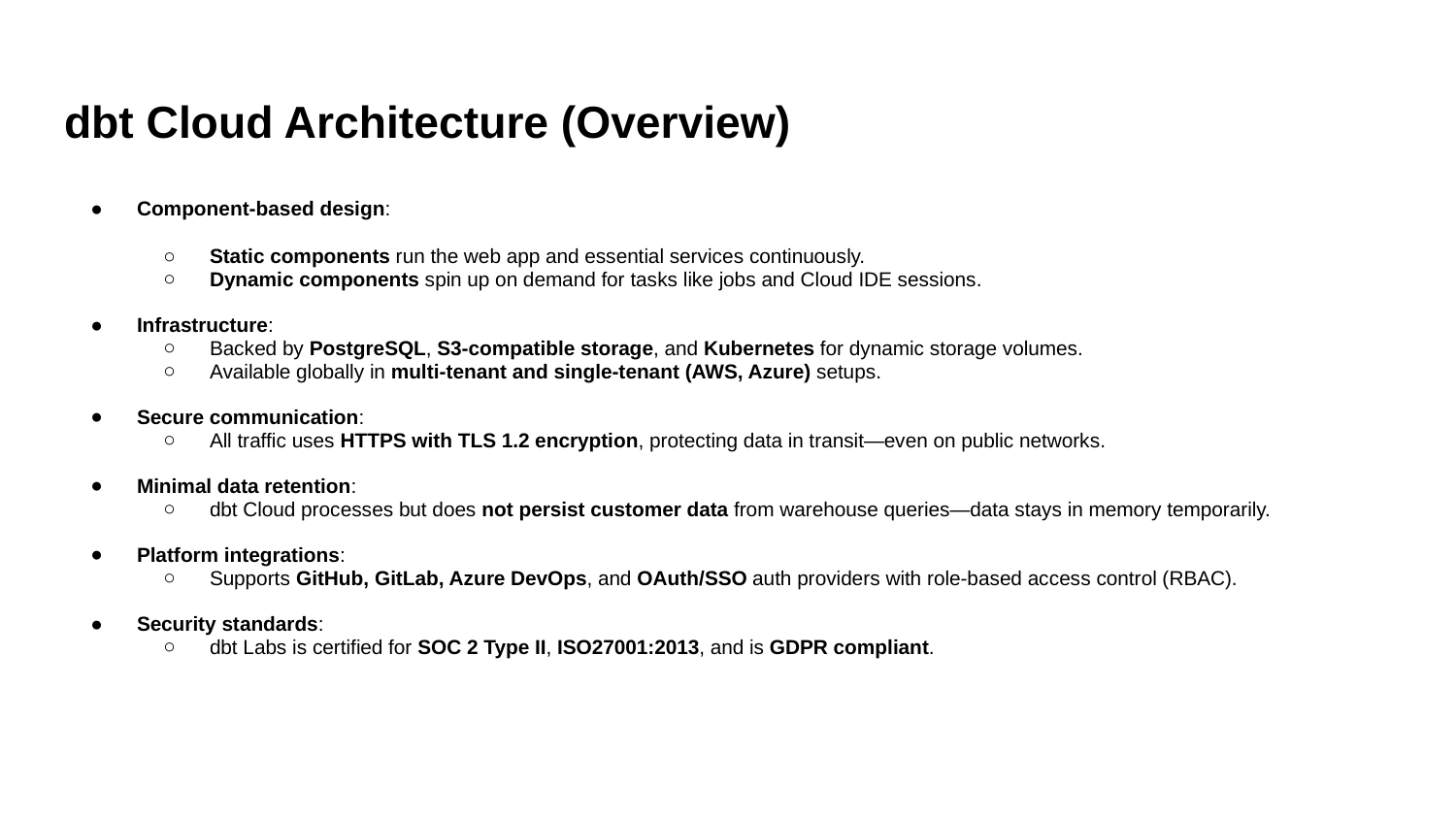

# dbt Cloud Architecture (Overview)
Component-based design:
Static components run the web app and essential services continuously.
Dynamic components spin up on demand for tasks like jobs and Cloud IDE sessions.
Infrastructure:
Backed by PostgreSQL, S3-compatible storage, and Kubernetes for dynamic storage volumes.
Available globally in multi-tenant and single-tenant (AWS, Azure) setups.
Secure communication:
All traffic uses HTTPS with TLS 1.2 encryption, protecting data in transit—even on public networks.
Minimal data retention:
dbt Cloud processes but does not persist customer data from warehouse queries—data stays in memory temporarily.
Platform integrations:
Supports GitHub, GitLab, Azure DevOps, and OAuth/SSO auth providers with role-based access control (RBAC).
Security standards:
dbt Labs is certified for SOC 2 Type II, ISO27001:2013, and is GDPR compliant.